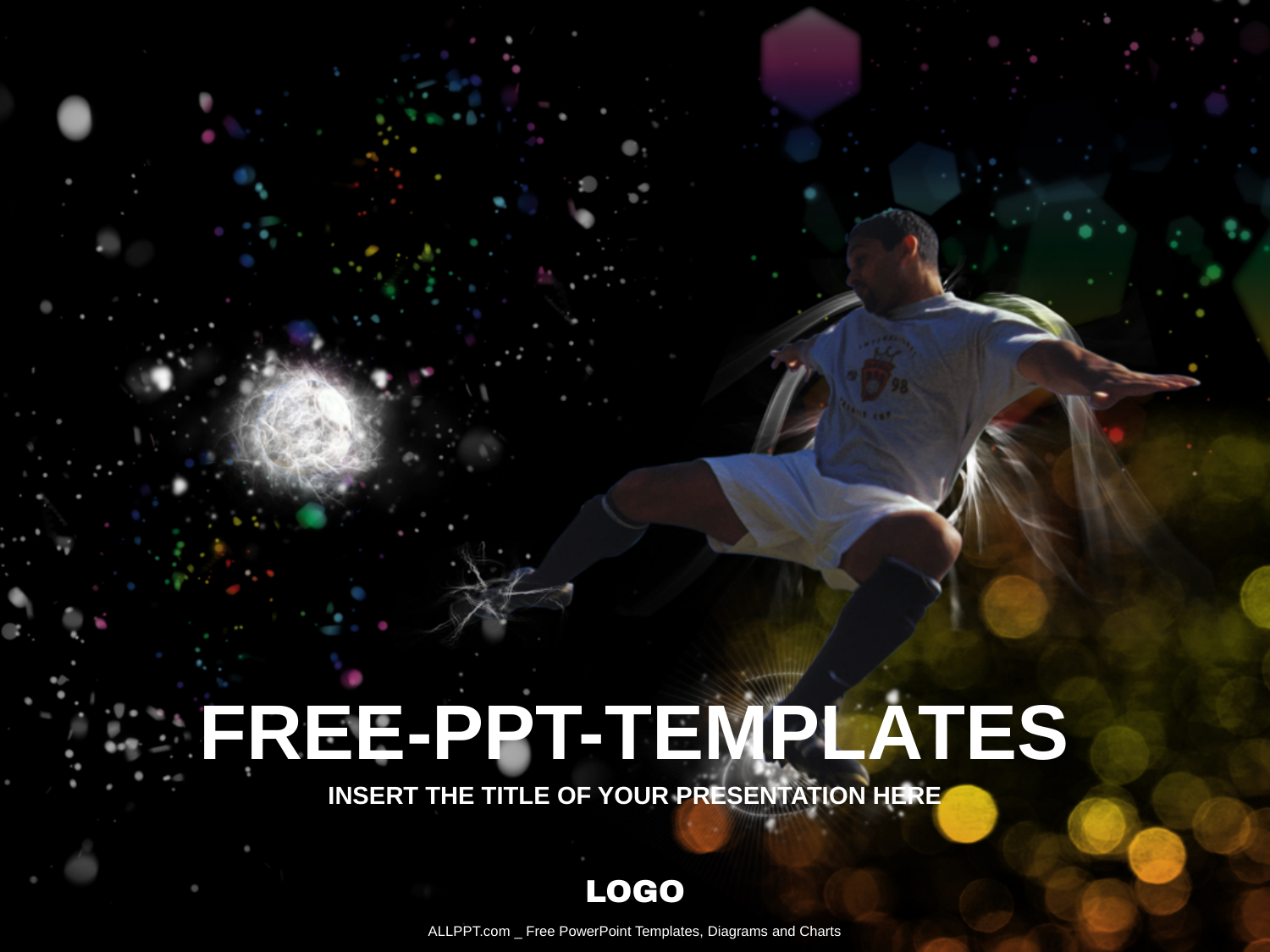

FREE-PPT-TEMPLATES
INSERT THE TITLE OF YOUR PRESENTATION HERE
LOGO
ALLPPT.com _ Free PowerPoint Templates, Diagrams and Charts